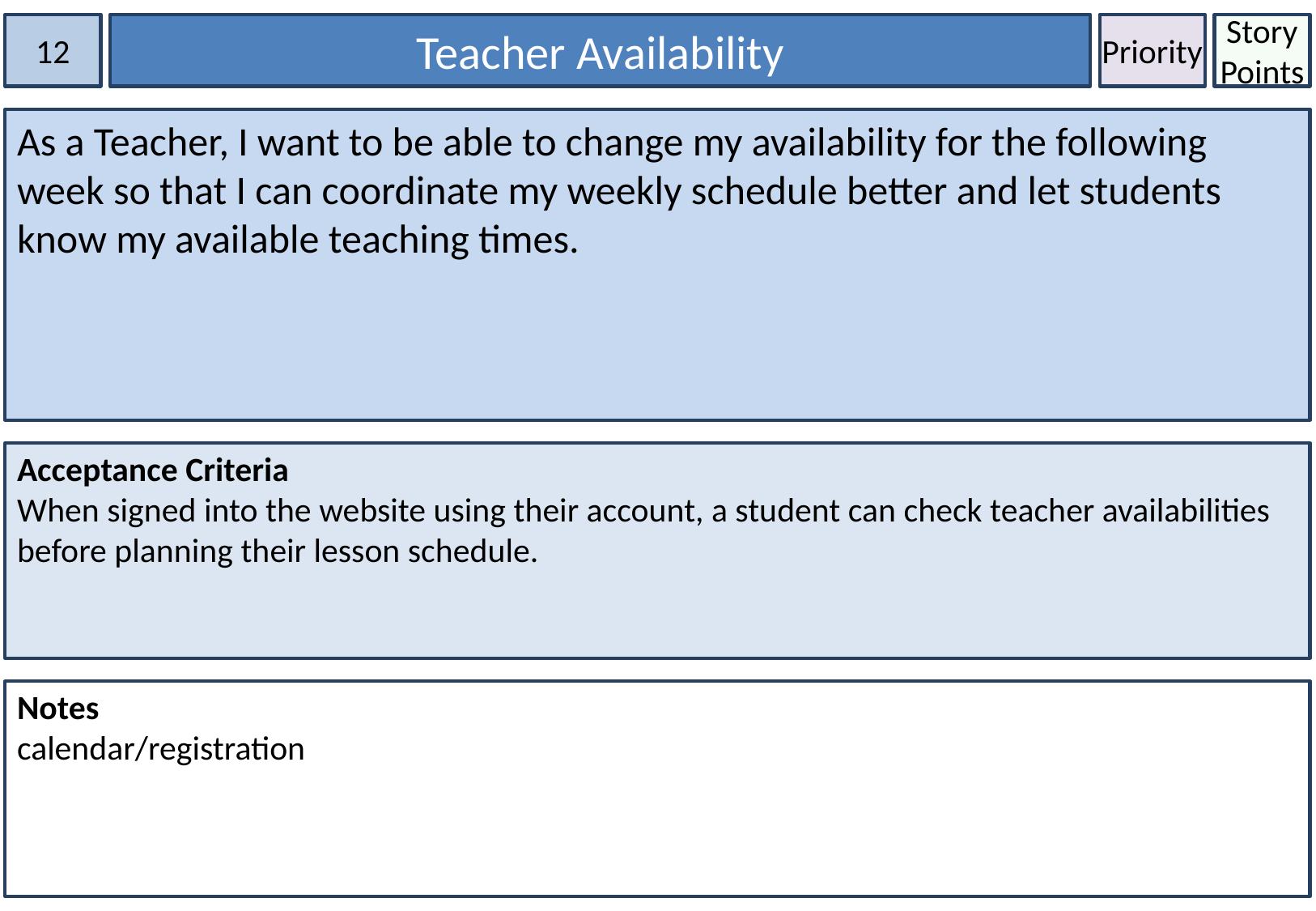

12
Teacher Availability
Priority
Story Points
As a Teacher, I want to be able to change my availability for the following week so that I can coordinate my weekly schedule better and let students know my available teaching times.
Acceptance Criteria
When signed into the website using their account, a student can check teacher availabilities before planning their lesson schedule.
Notes
calendar/registration